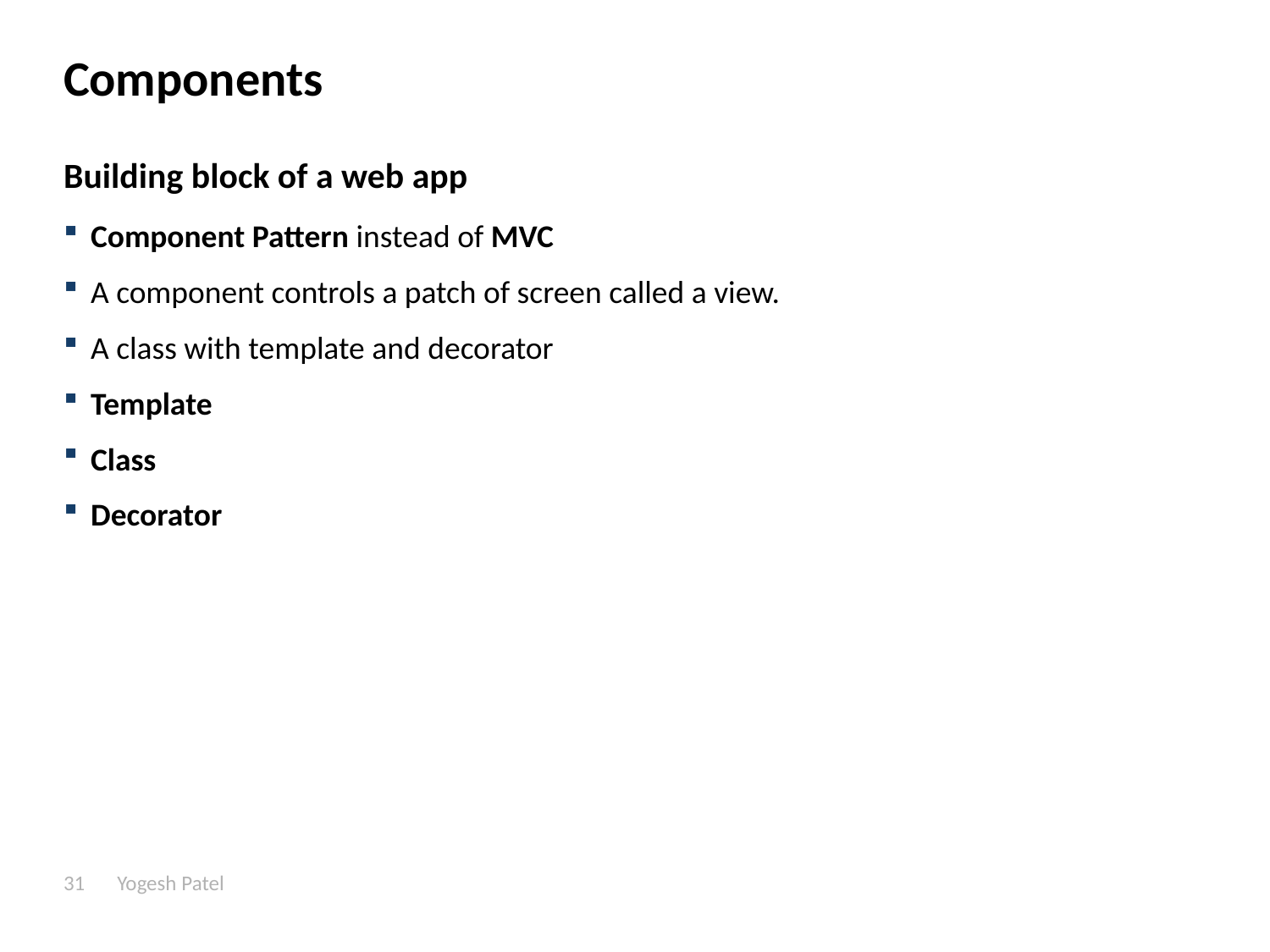

# Components
Building block of a web app
Component Pattern instead of MVC
A component controls a patch of screen called a view.
A class with template and decorator
Template
Class
Decorator

31
Yogesh Patel